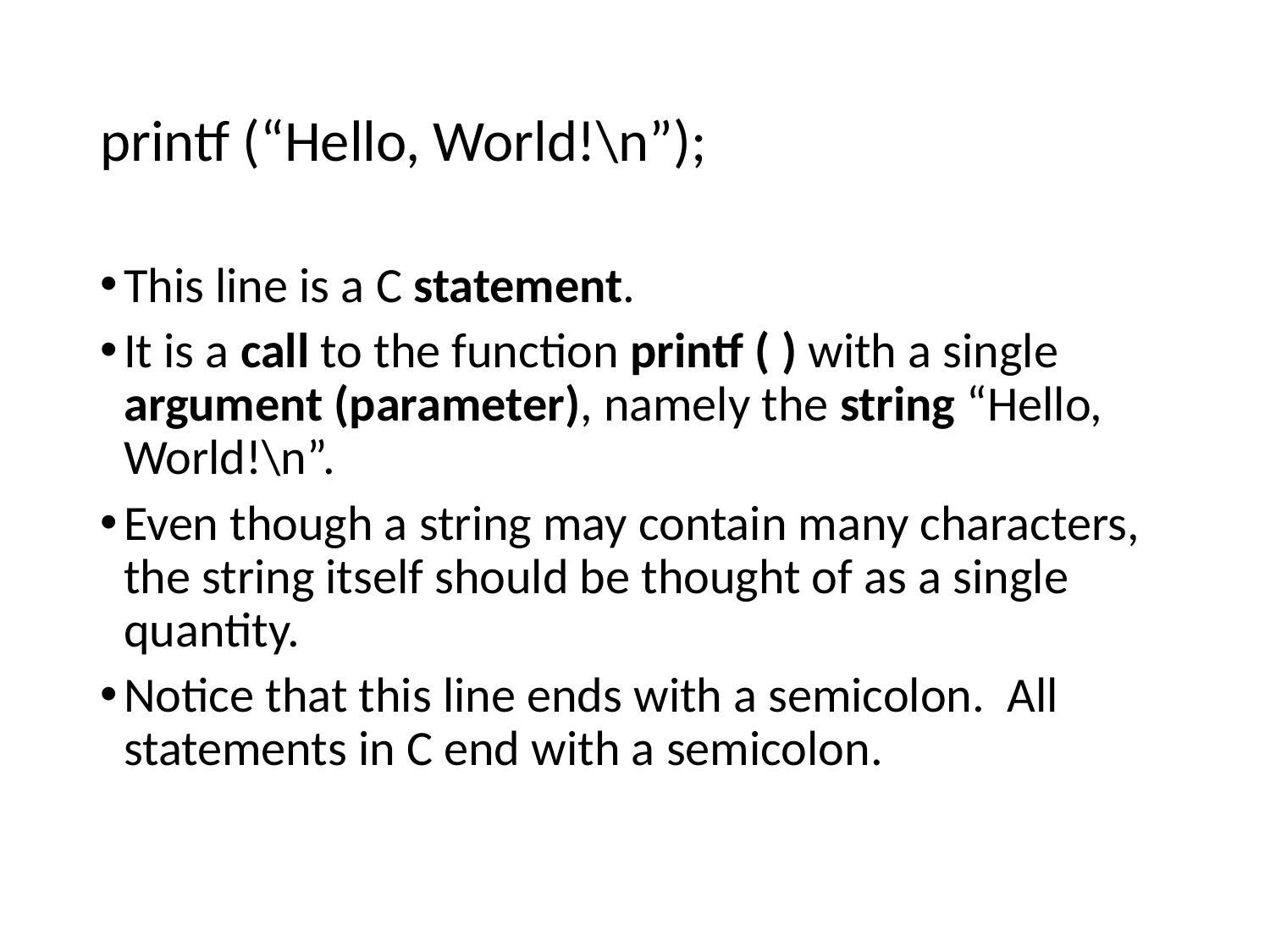

# printf (“Hello, World!\n”);
This line is a C statement.
It is a call to the function printf ( ) with a single argument (parameter), namely the string “Hello, World!\n”.
Even though a string may contain many characters, the string itself should be thought of as a single quantity.
Notice that this line ends with a semicolon.  All statements in C end with a semicolon.